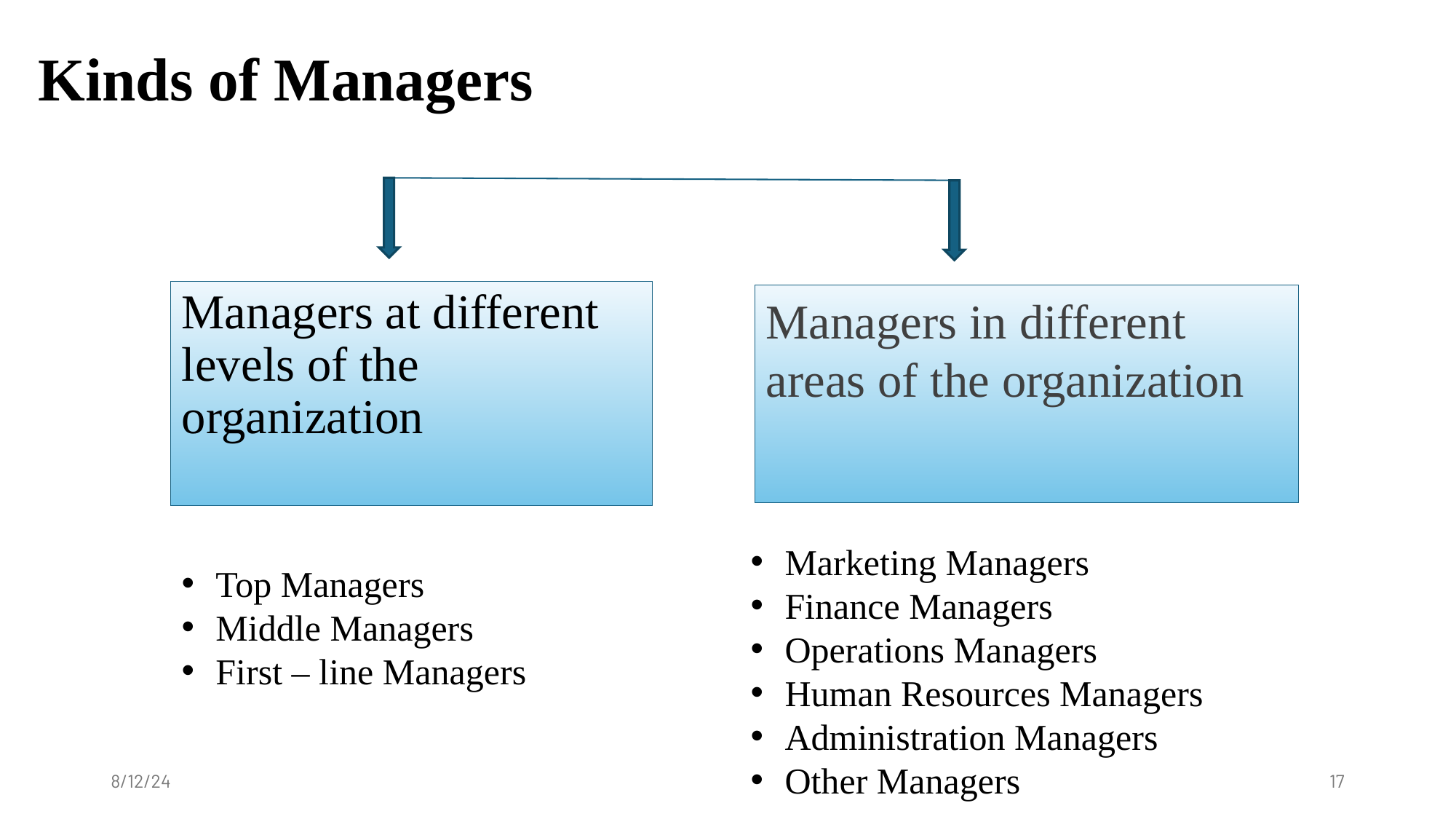

# Kinds of Managers

Managers at different levels of the organization
Managers in different areas of the organization
Marketing Managers
Finance Managers
Operations Managers
Human Resources Managers
Administration Managers
Other Managers
Top Managers
Middle Managers
First – line Managers
8/12/24
17